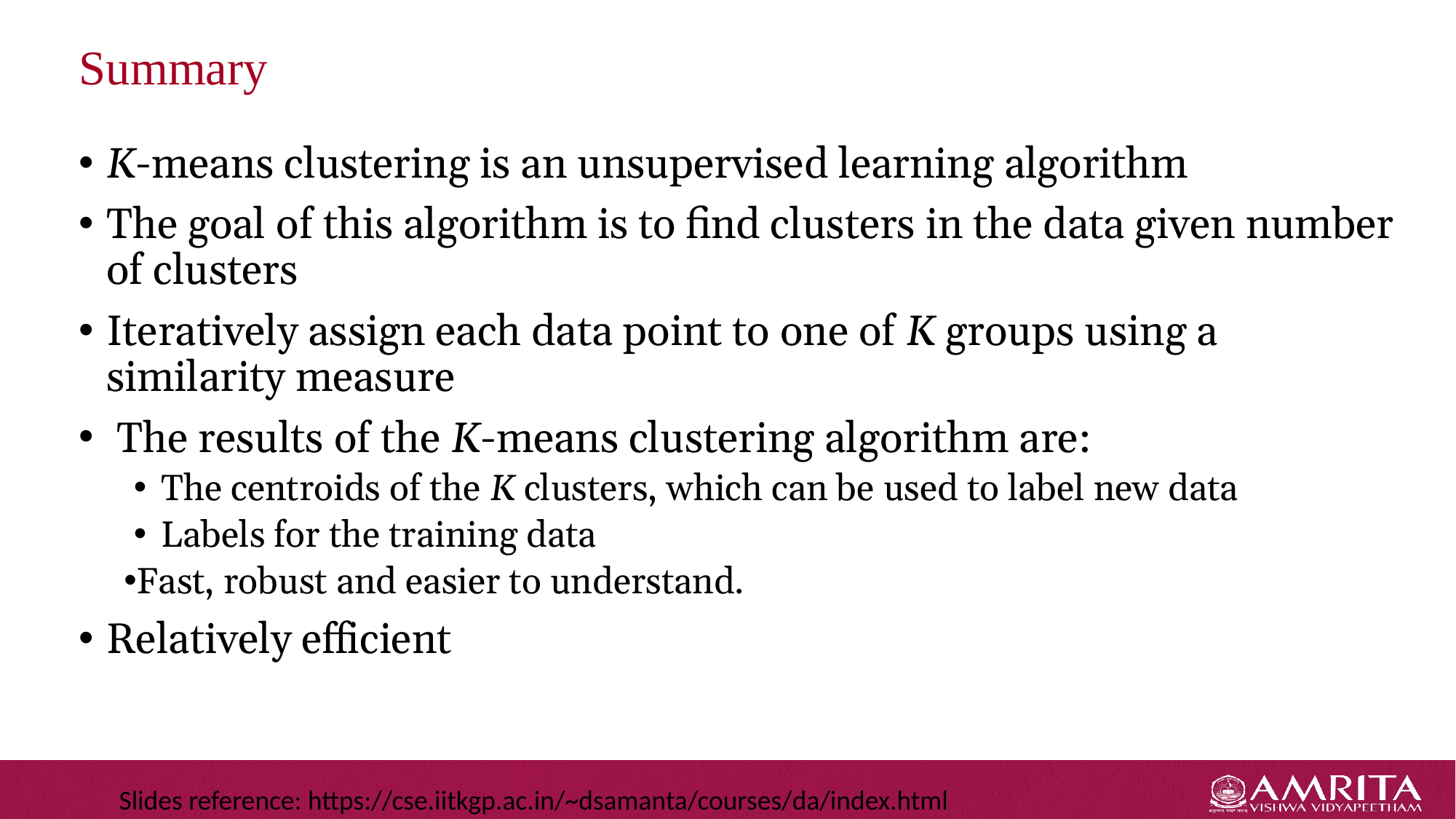

# Summary
K-means clustering is an unsupervised learning algorithm
The goal of this algorithm is to find clusters in the data given number of clusters
Iteratively assign each data point to one of K groups using a similarity measure
 The results of the K-means clustering algorithm are:
The centroids of the K clusters, which can be used to label new data
Labels for the training data
Fast, robust and easier to understand.
Relatively efficient

Slides reference: https://cse.iitkgp.ac.in/~dsamanta/courses/da/index.html